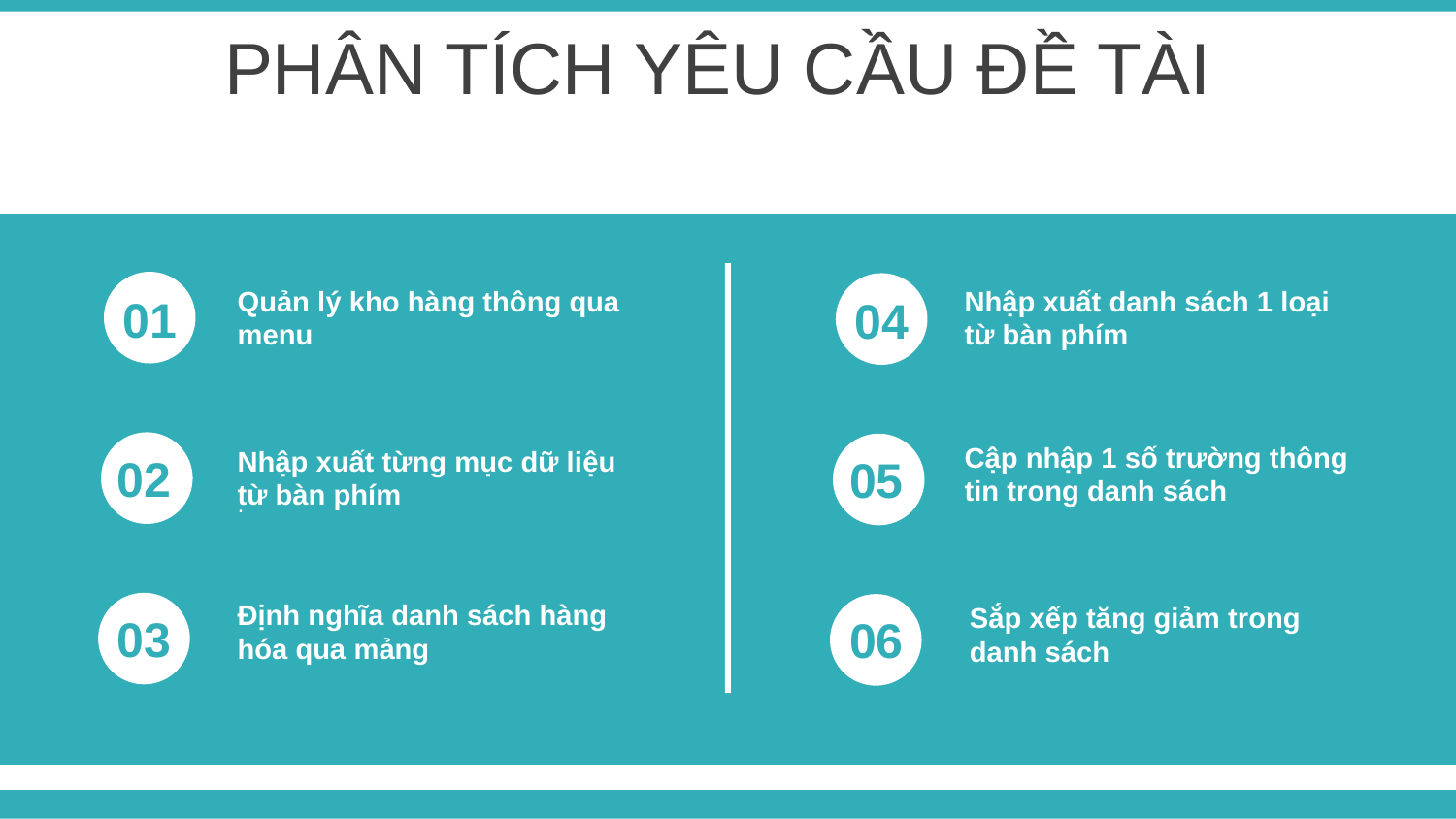

PHÂN TÍCH YÊU CẦU ĐỀ TÀI

Quản lý kho hàng thông qua menu

Nhập xuất danh sách 1 loại từ bàn phím

01
04

Cập nhập 1 số trường thông tin trong danh sách

Nhập xuất từng mục dữ liệu từ bàn phím
.
02
05
Định nghĩa danh sách hàng hóa qua mảng

Sắp xếp tăng giảm trong danh sách

03
06